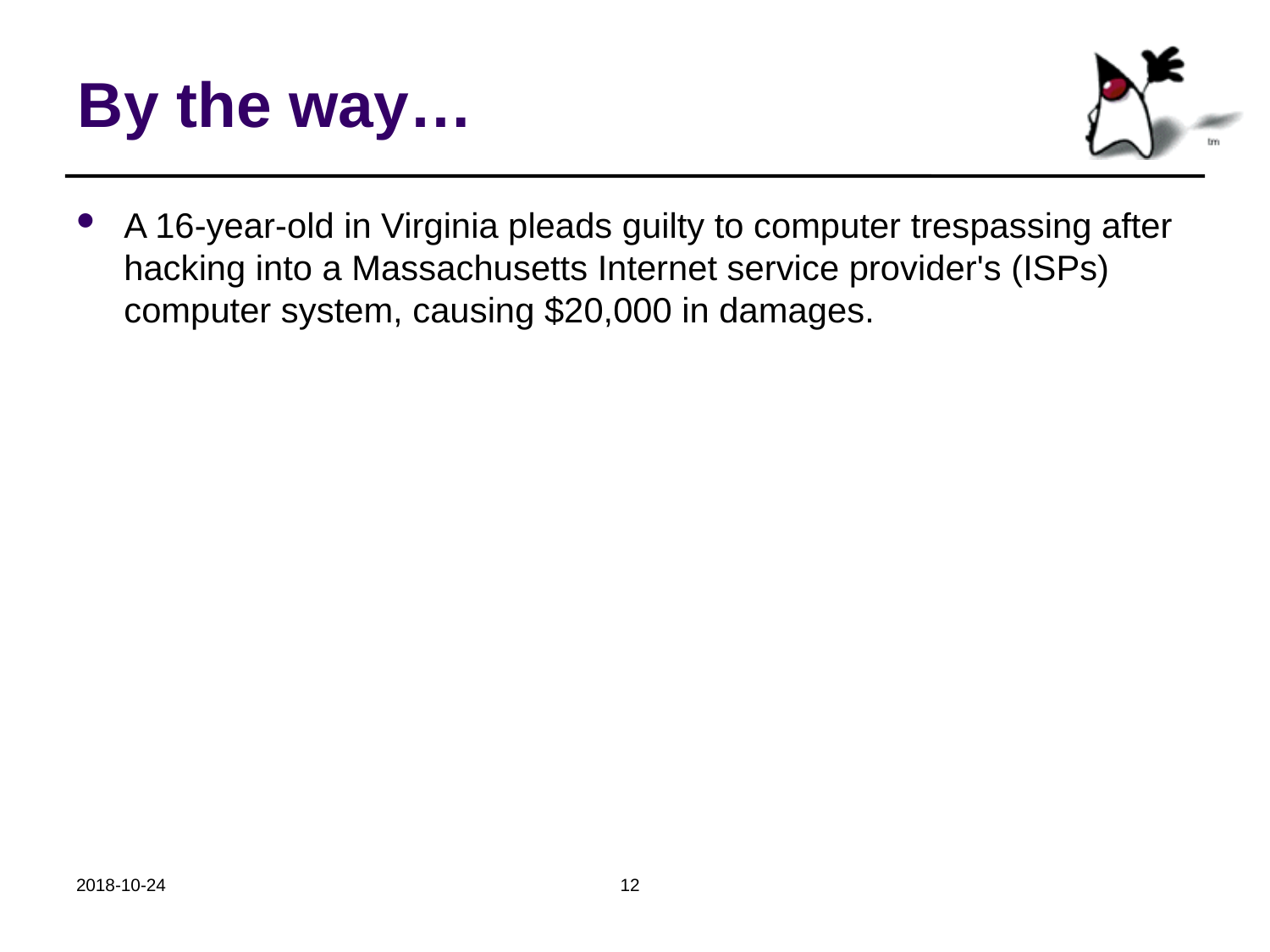

# By the way…
A 16-year-old in Virginia pleads guilty to computer trespassing after hacking into a Massachusetts Internet service provider's (ISPs) computer system, causing $20,000 in damages.

2018-10-24
12